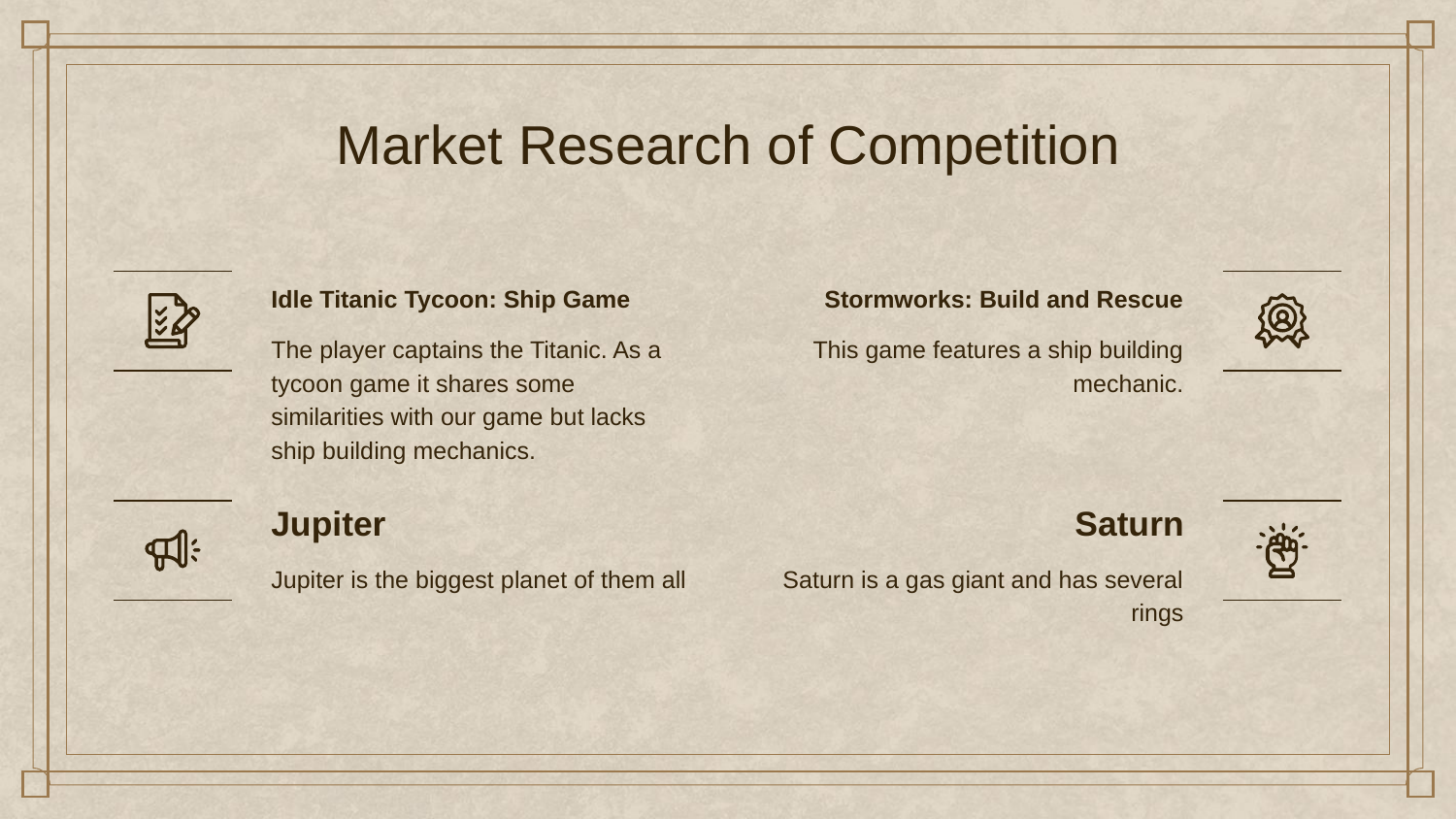

# Market Research of Competition
Idle Titanic Tycoon: Ship Game
Stormworks: Build and Rescue

The player captains the Titanic. As a tycoon game it shares some similarities with our game but lacks ship building mechanics.
This game features a ship building mechanic.
Jupiter
Saturn

Jupiter is the biggest planet of them all
Saturn is a gas giant and has several rings